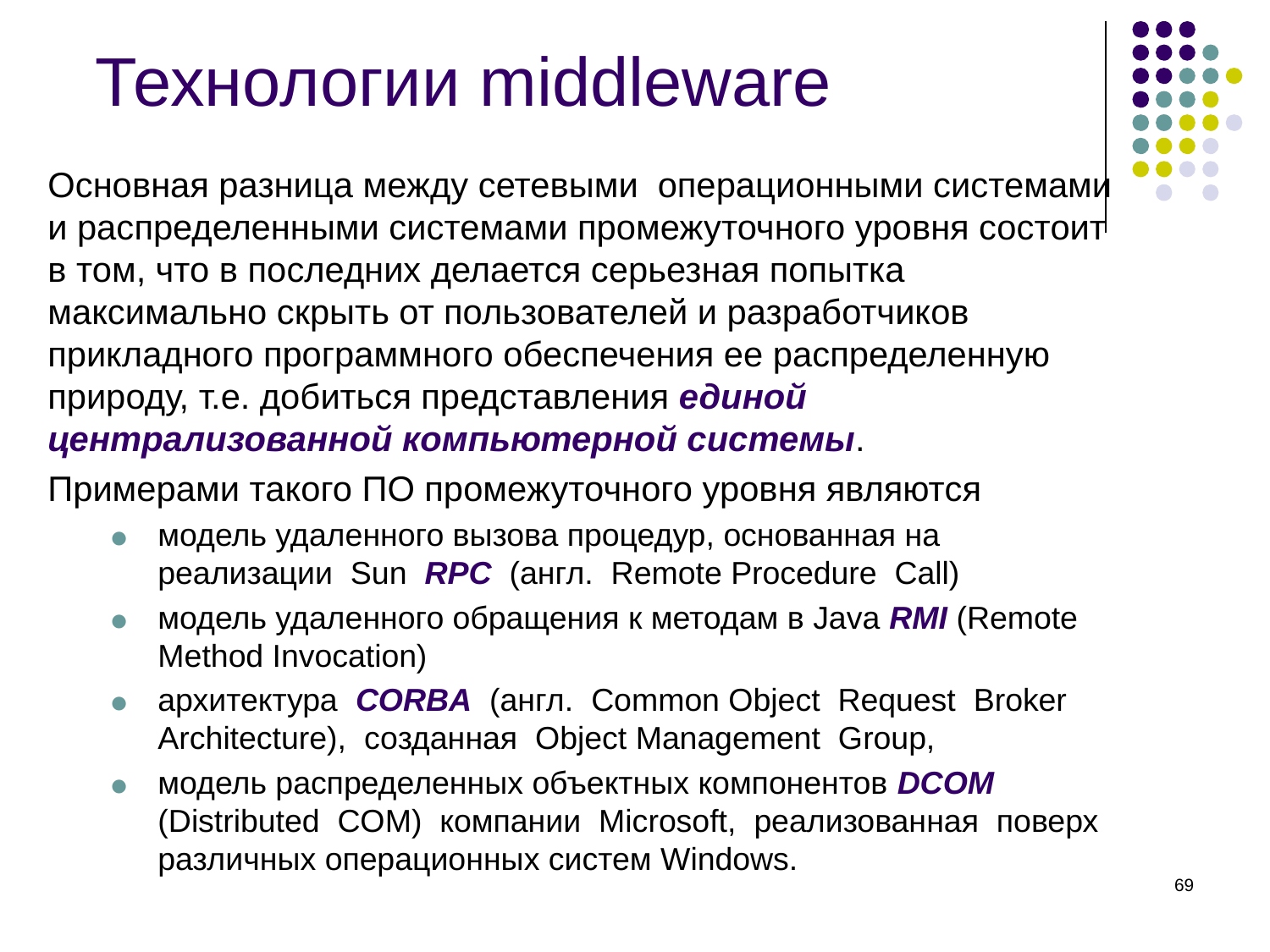

# Технологии middleware
Основная разница между сетевыми  операционными системами и распределенными системами промежуточного уровня состоит в том, что в последних делается серьезная попытка максимально скрыть от пользователей и разработчиков прикладного программного обеспечения ее распределенную природу, т.е. добиться представления единой централизованной компьютерной системы.
Примерами такого ПО промежуточного уровня являются
модель удаленного вызова процедур, основанная на реализации  Sun  RPC  (англ.  Remote Procedure  Call)
модель удаленного обращения к методам в Java RMI (Remote Method Invocation)
архитектура  CORBA  (англ.  Common Object  Request  Broker  Architecture),  созданная  Object Management  Group,
модель распределенных объектных компонентов DCOM (Distributed  COM)  компании  Microsoft,  реализованная  поверх  различных операционных систем Windows.
69